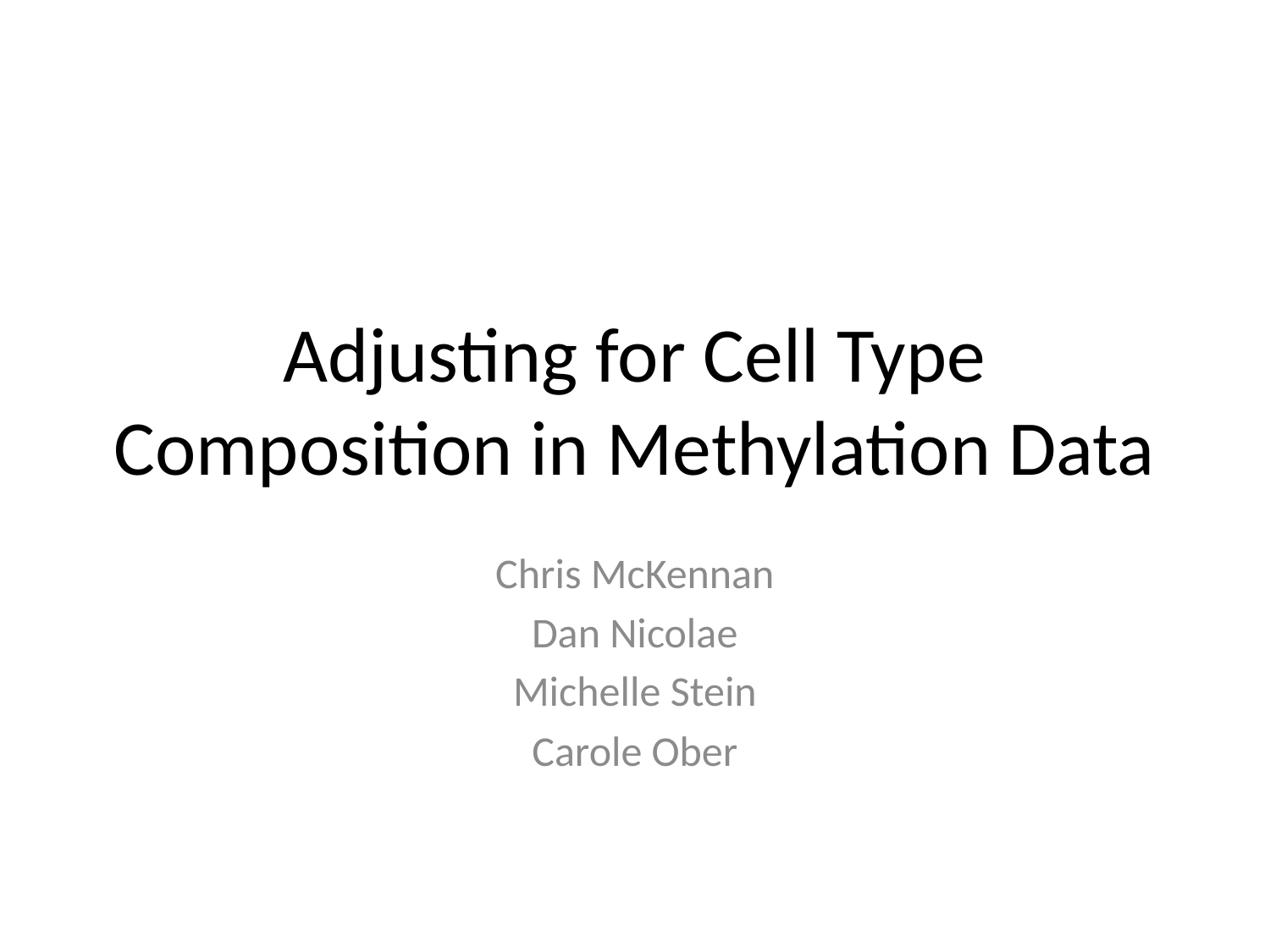

# Adjusting for Cell Type Composition in Methylation Data
Chris McKennan
Dan Nicolae
Michelle Stein
Carole Ober